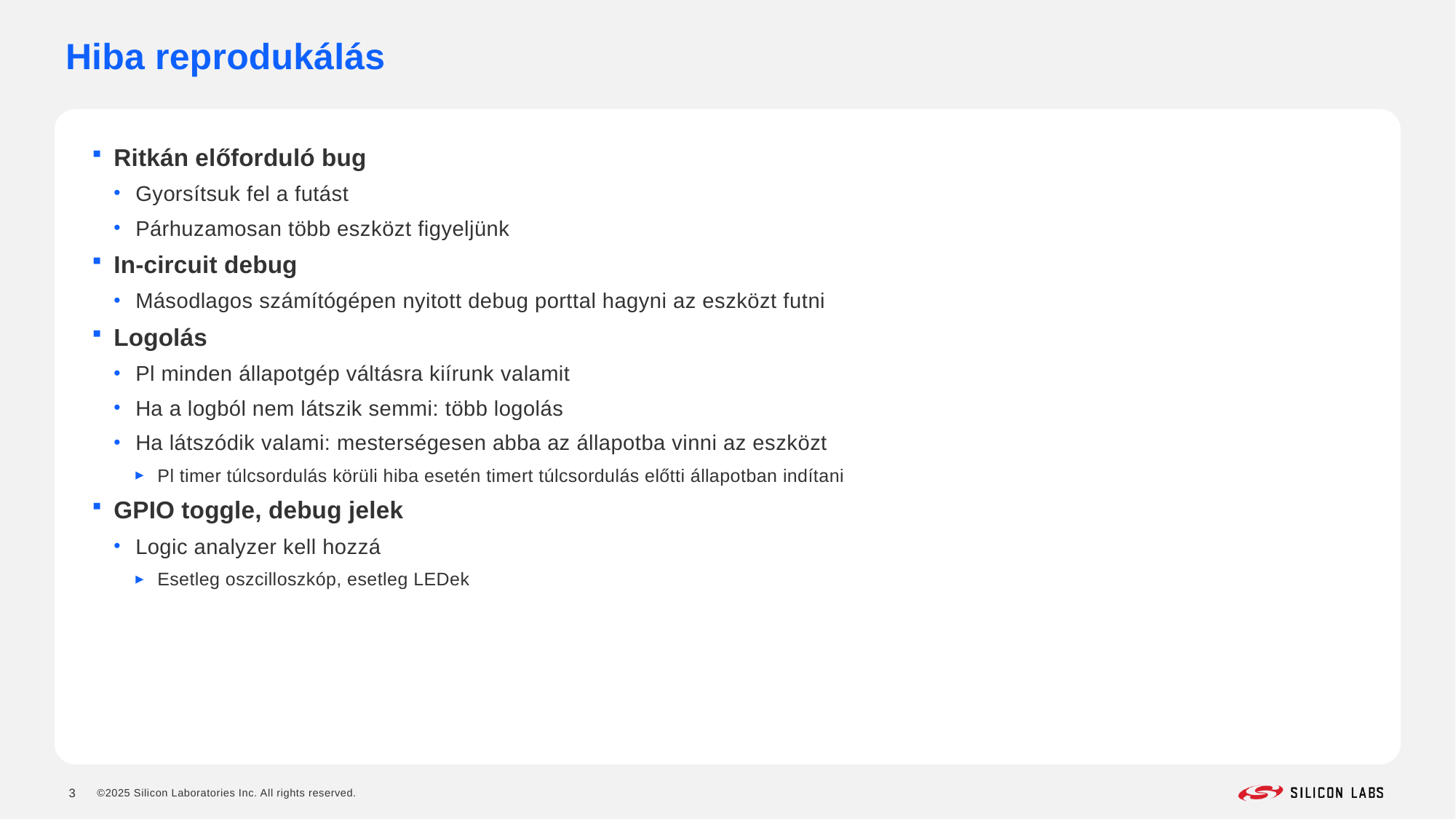

# Hiba reprodukálás
Ritkán előforduló bug
Gyorsítsuk fel a futást
Párhuzamosan több eszközt figyeljünk
In-circuit debug
Másodlagos számítógépen nyitott debug porttal hagyni az eszközt futni
Logolás
Pl minden állapotgép váltásra kiírunk valamit
Ha a logból nem látszik semmi: több logolás
Ha látszódik valami: mesterségesen abba az állapotba vinni az eszközt
Pl timer túlcsordulás körüli hiba esetén timert túlcsordulás előtti állapotban indítani
GPIO toggle, debug jelek
Logic analyzer kell hozzá
Esetleg oszcilloszkóp, esetleg LEDek

3
©2025 Silicon Laboratories Inc. All rights reserved.